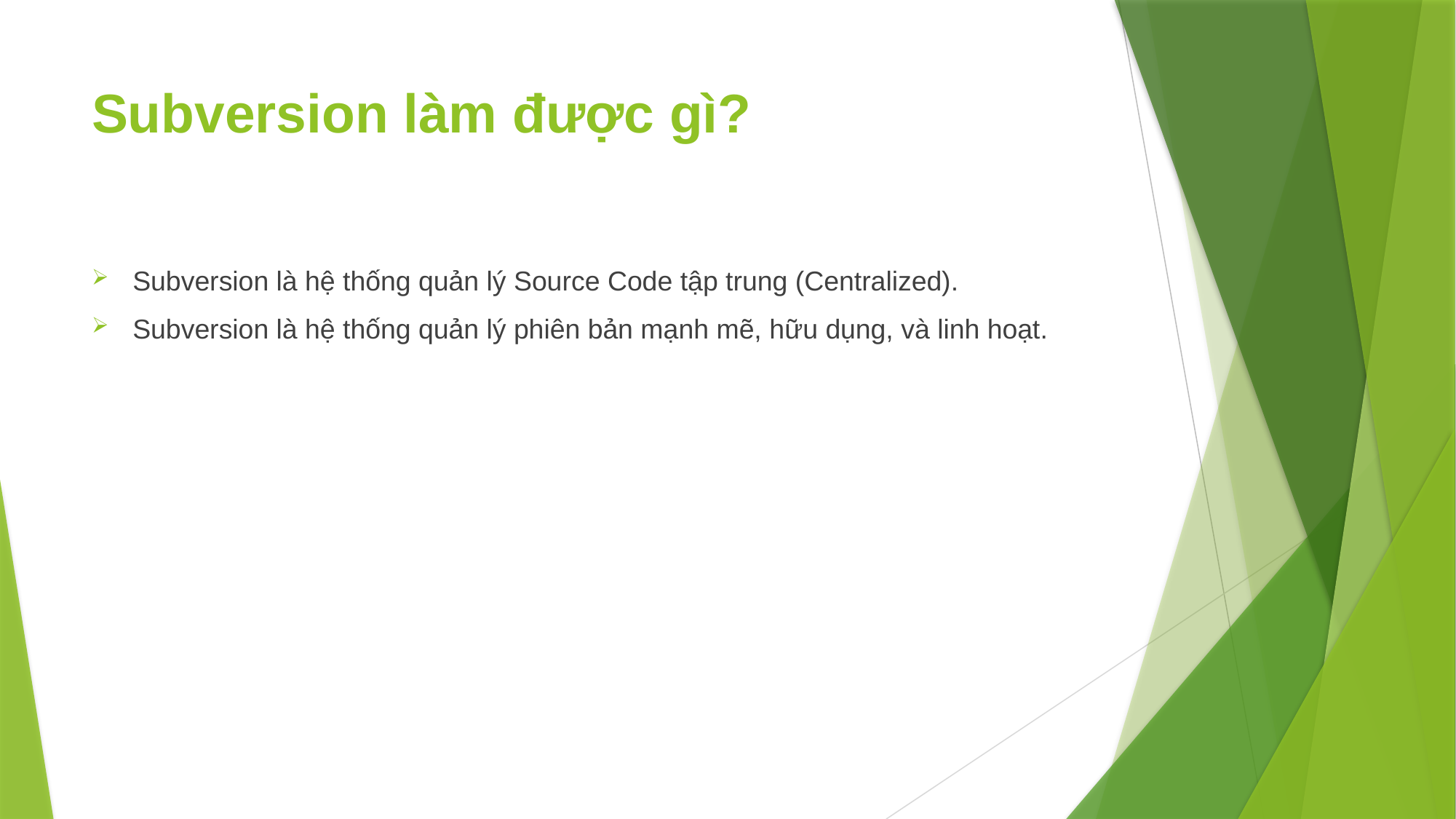

# Subversion làm được gì?
Subversion là hệ thống quản lý Source Code tập trung (Centralized).
Subversion là hệ thống quản lý phiên bản mạnh mẽ, hữu dụng, và linh hoạt.